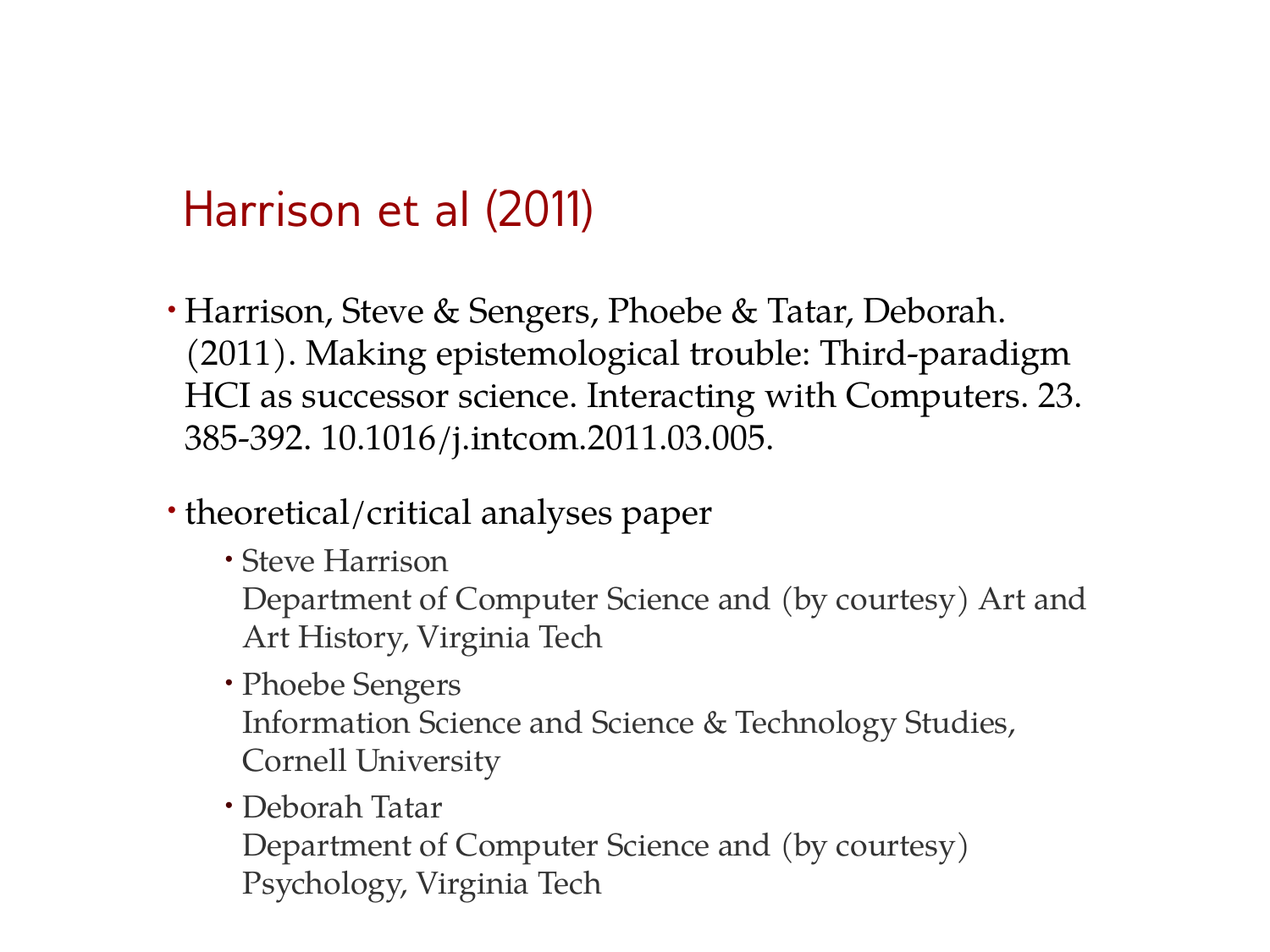

# Harrison et al (2011)
Harrison, Steve & Sengers, Phoebe & Tatar, Deborah. (2011). Making epistemological trouble: Third-paradigm HCI as successor science. Interacting with Computers. 23. 385-392. 10.1016/j.intcom.2011.03.005.
theoretical/critical analyses paper
Steve Harrison
Department of Computer Science and (by courtesy) Art and Art History, Virginia Tech
Phoebe Sengers
Information Science and Science & Technology Studies, Cornell University
Deborah Tatar
Department of Computer Science and (by courtesy) Psychology, Virginia Tech